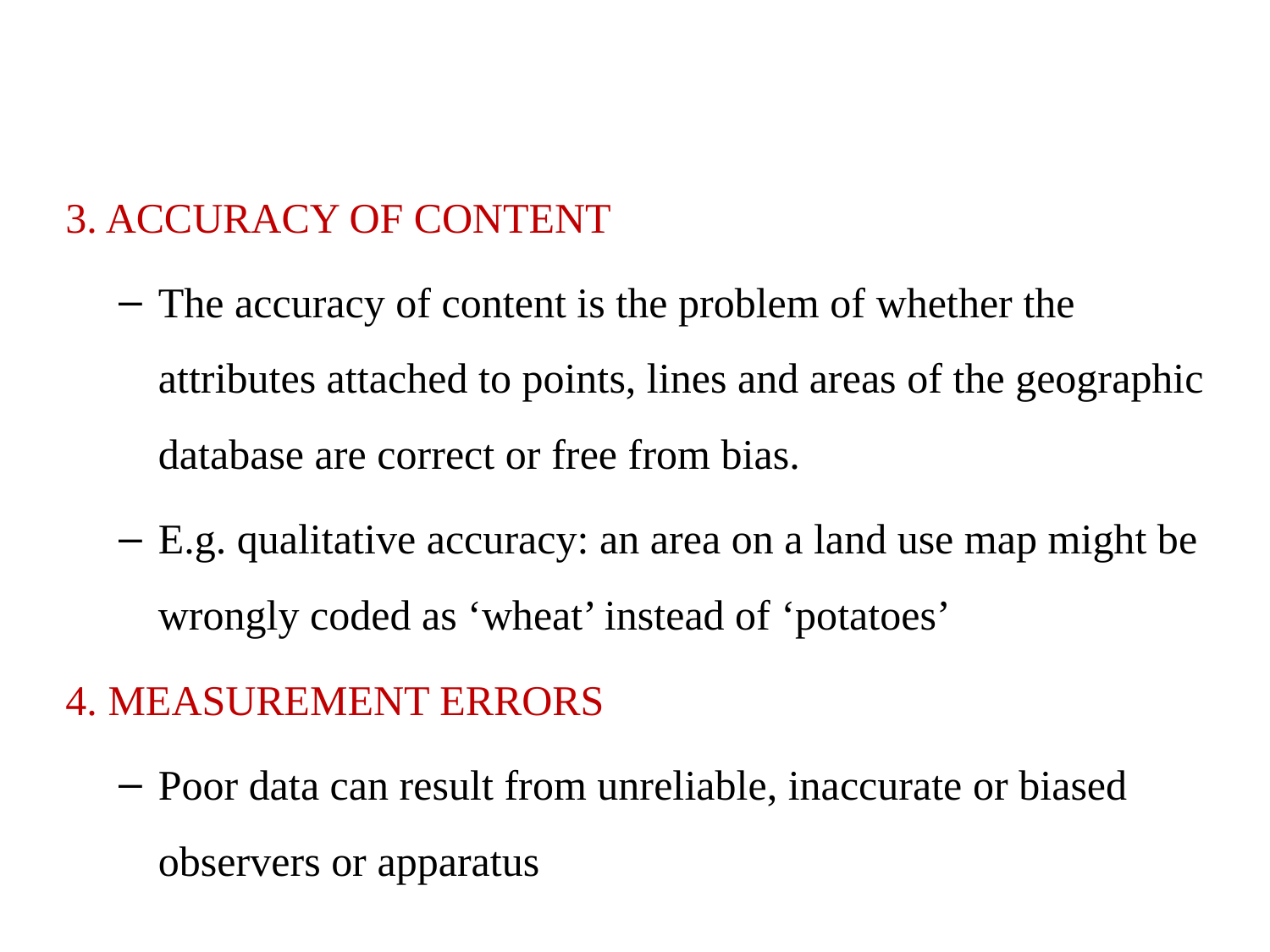

3. ACCURACY OF CONTENT
The accuracy of content is the problem of whether the attributes attached to points, lines and areas of the geographic database are correct or free from bias.
E.g. qualitative accuracy: an area on a land use map might be wrongly coded as ‘wheat’ instead of ‘potatoes’
 4. MEASUREMENT ERRORS
Poor data can result from unreliable, inaccurate or biased observers or apparatus